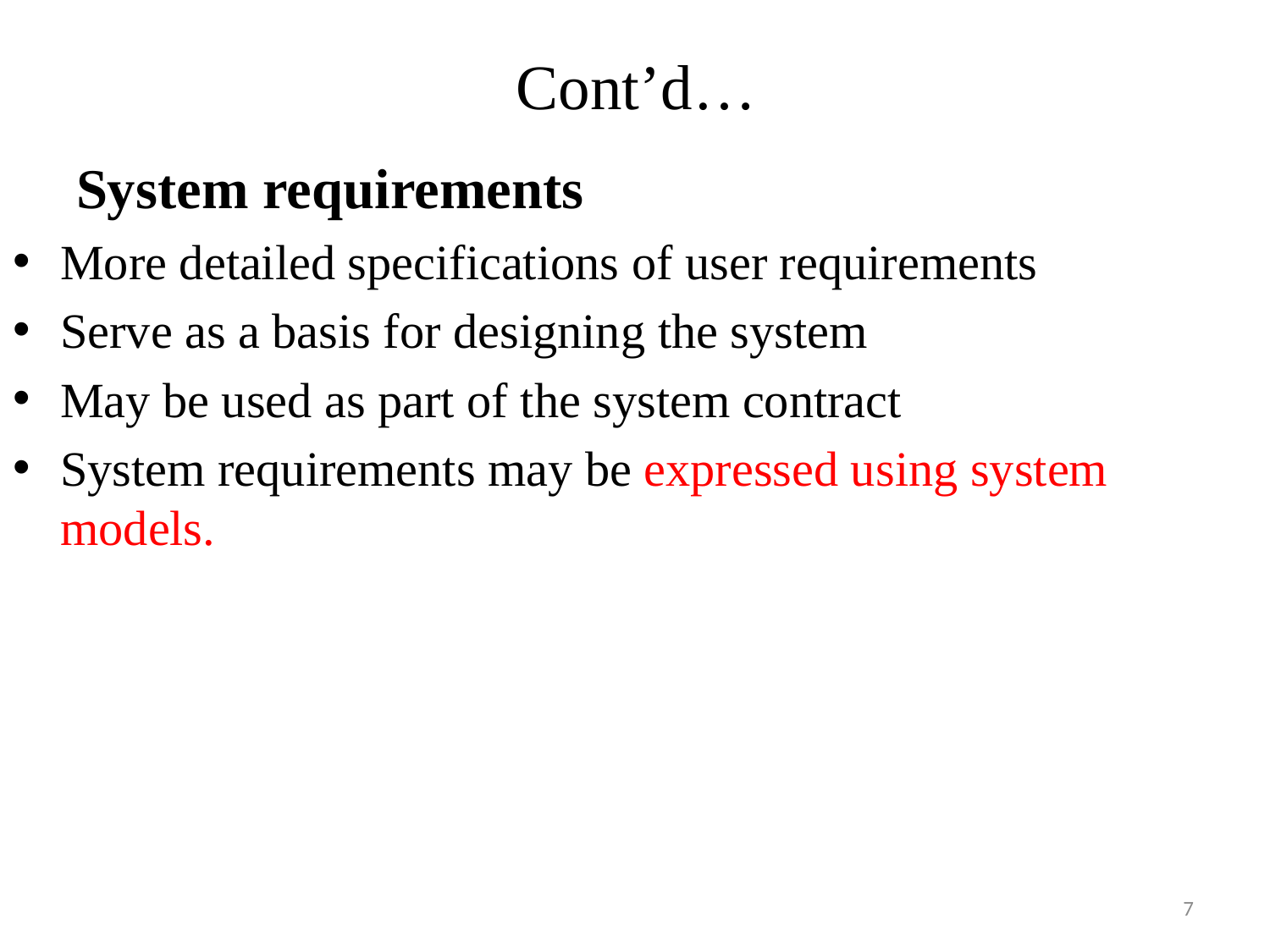

# Cont’d…
System requirements
More detailed specifications of user requirements
Serve as a basis for designing the system
May be used as part of the system contract
System requirements may be expressed using system models.

7